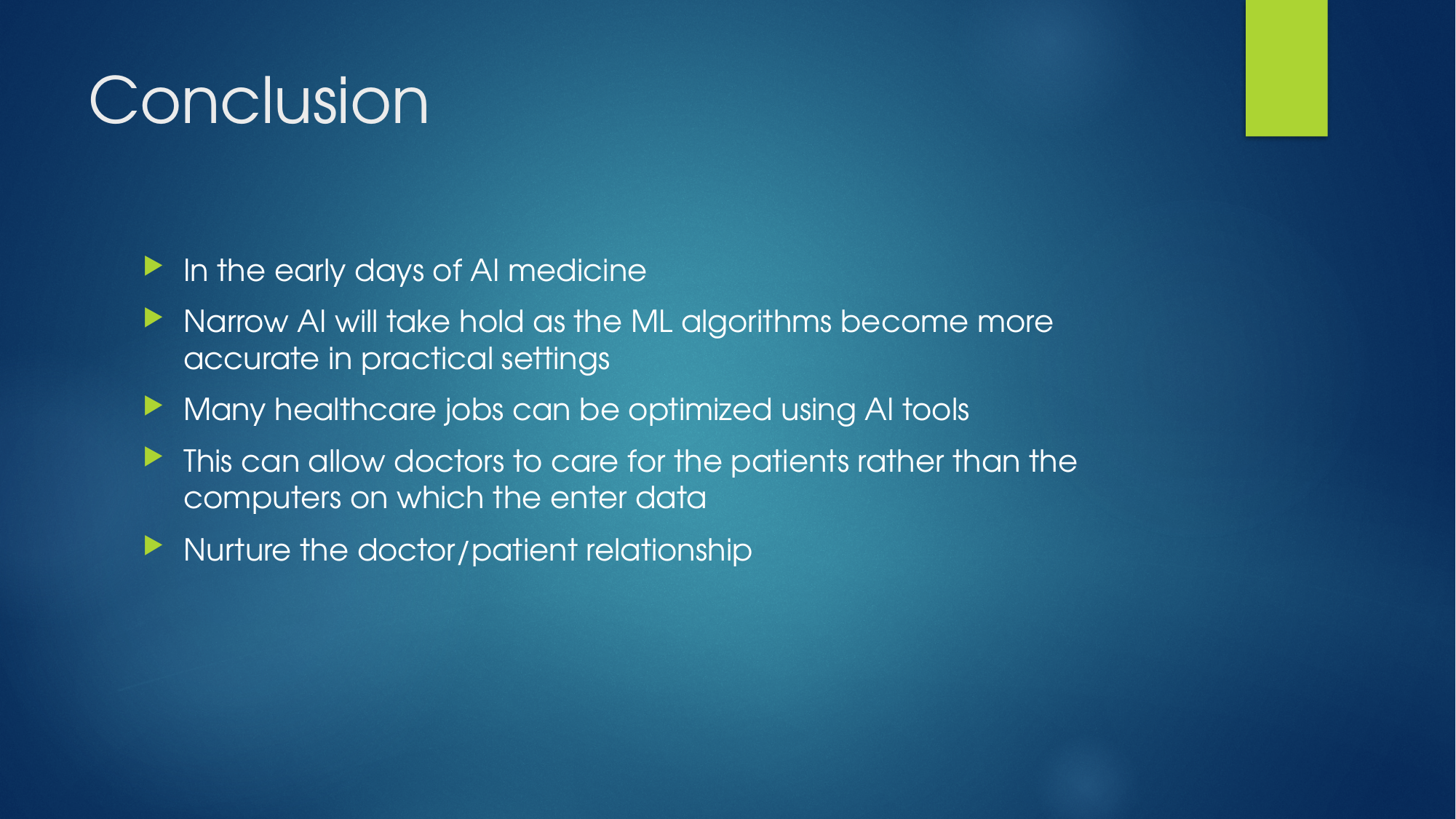

# Conclusion
In the early days of AI medicine
Narrow AI will take hold as the ML algorithms become more accurate in practical settings
Many healthcare jobs can be optimized using AI tools
This can allow doctors to care for the patients rather than the computers on which the enter data
Nurture the doctor/patient relationship